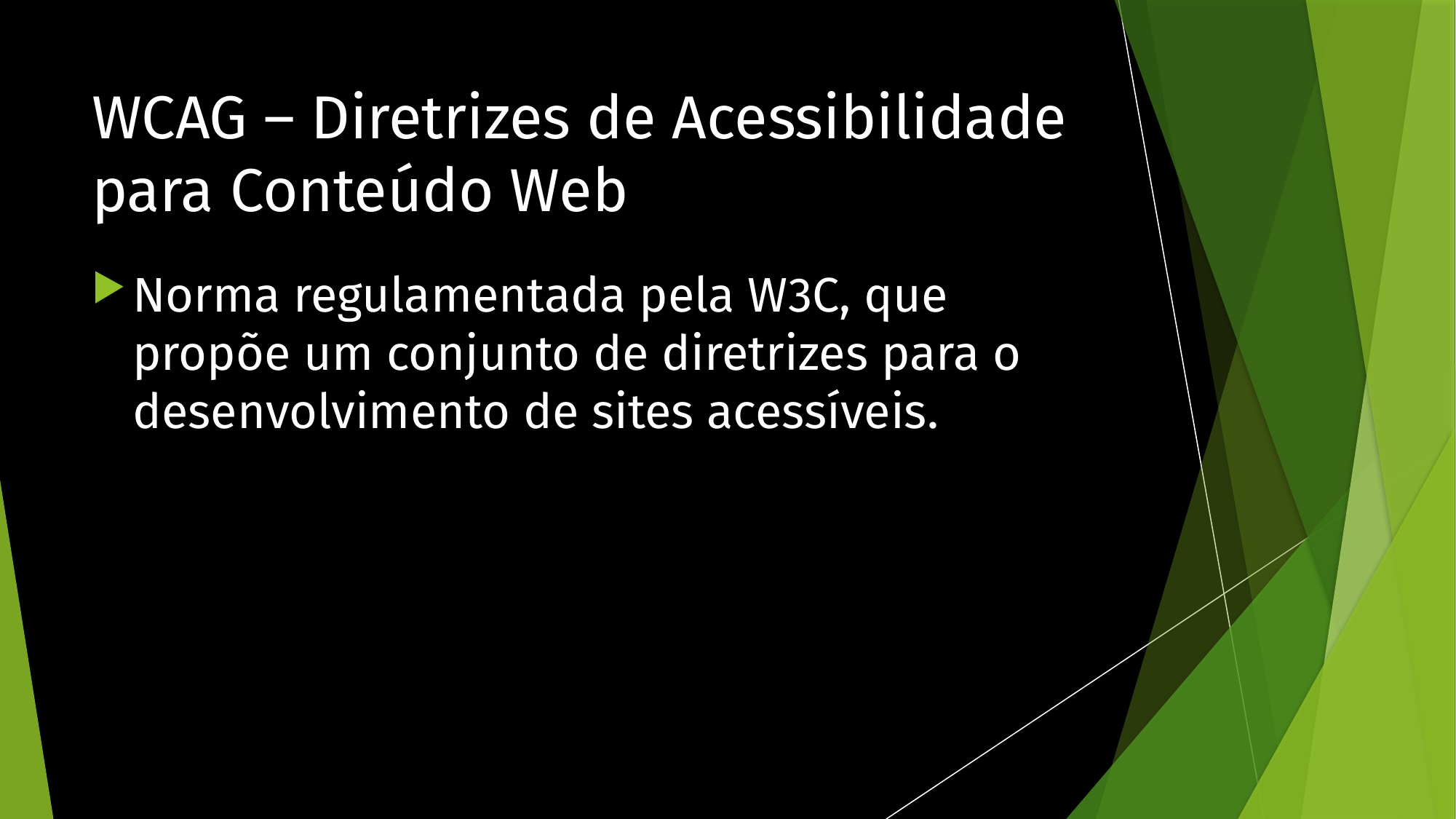

# WCAG – Diretrizes de Acessibilidade para Conteúdo Web
Norma regulamentada pela W3C, que propõe um conjunto de diretrizes para o desenvolvimento de sites acessíveis.